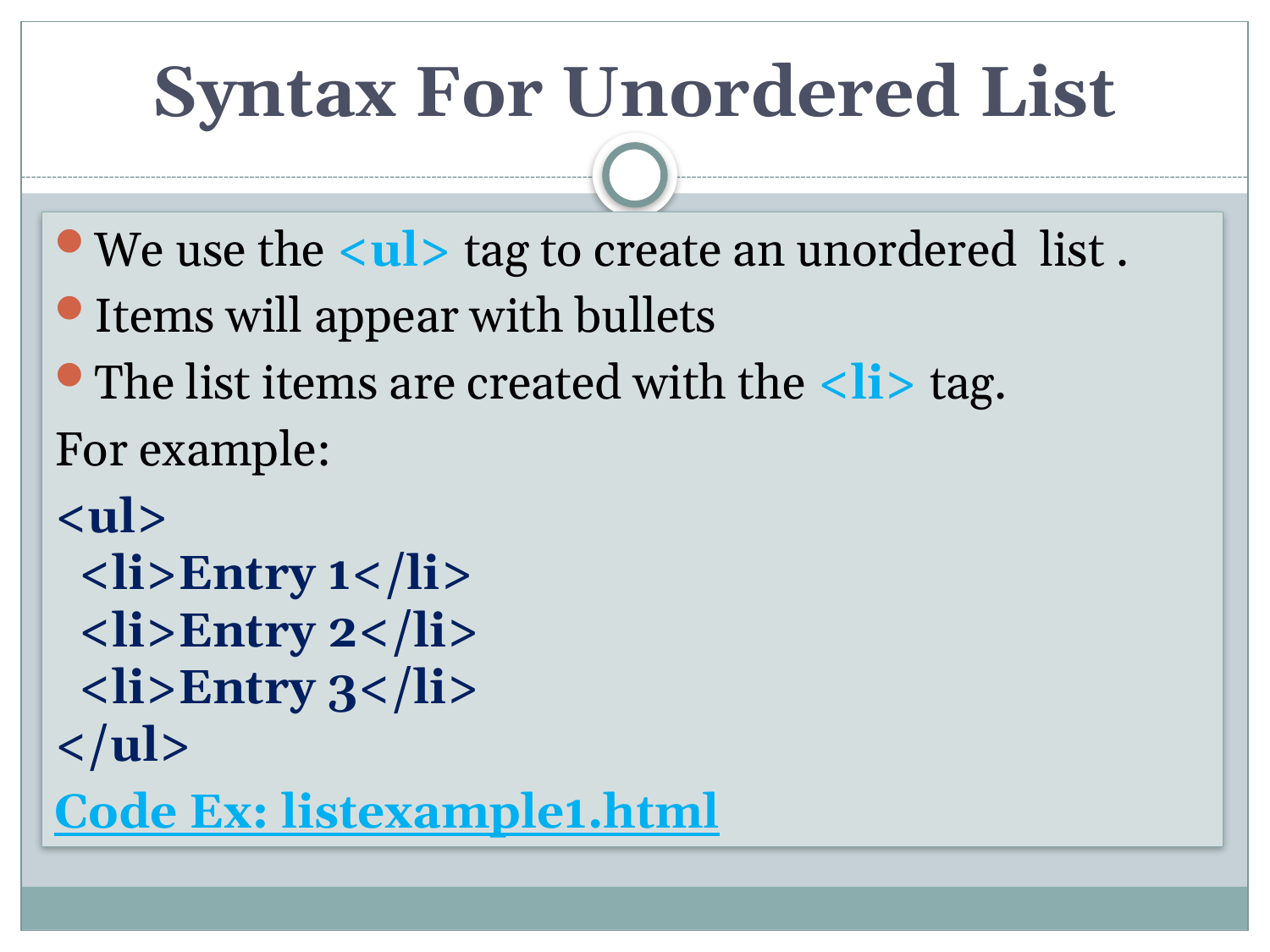

# Syntax For Unordered List
We use the <ul> tag to create an unordered  list .
Items will appear with bullets
The list items are created with the <li> tag.
For example:
<ul>
  <li>Entry 1</li>
  <li>Entry 2</li>
  <li>Entry 3</li>
</ul>
Code Ex: listexample1.html